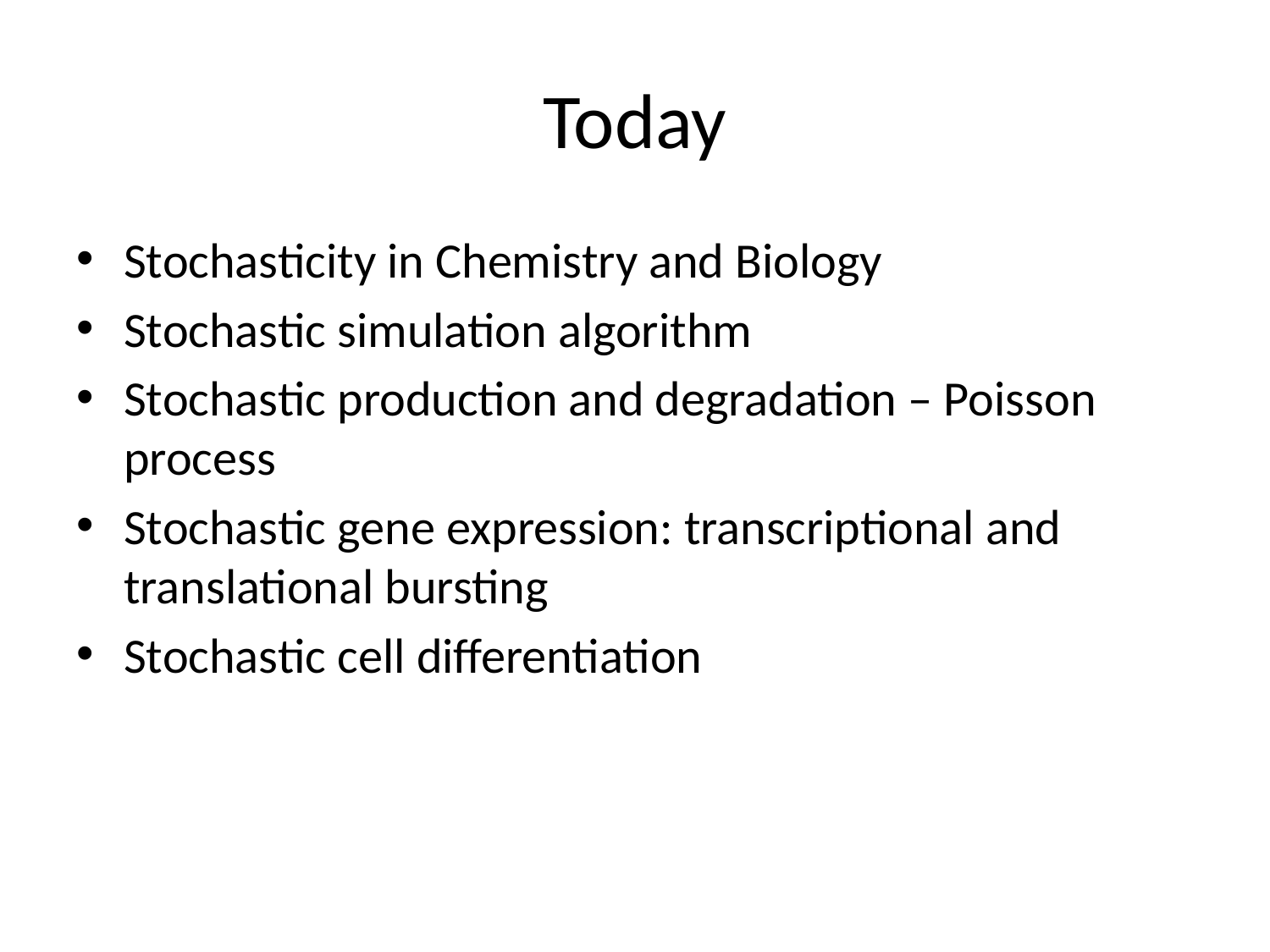

# Today
Stochasticity in Chemistry and Biology
Stochastic simulation algorithm
Stochastic production and degradation – Poisson process
Stochastic gene expression: transcriptional and translational bursting
Stochastic cell differentiation